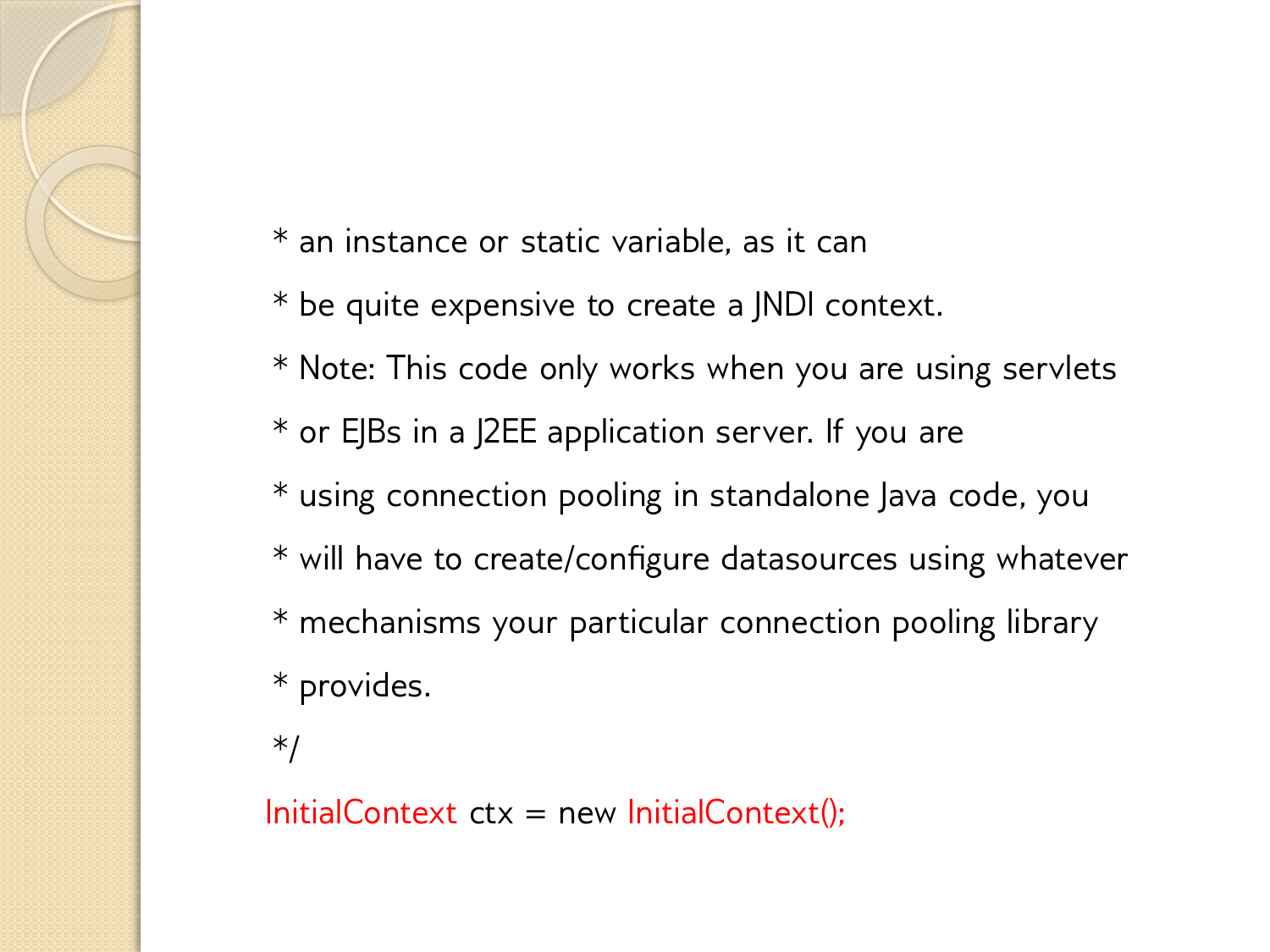

#
	 * an instance or static variable, as it can
	 * be quite expensive to create a JNDI context.
	 * Note: This code only works when you are using servlets
	 * or EJBs in a J2EE application server. If you are
	 * using connection pooling in standalone Java code, you
	 * will have to create/configure datasources using whatever
	 * mechanisms your particular connection pooling library
	 * provides.
	 */
    InitialContext ctx = new InitialContext();